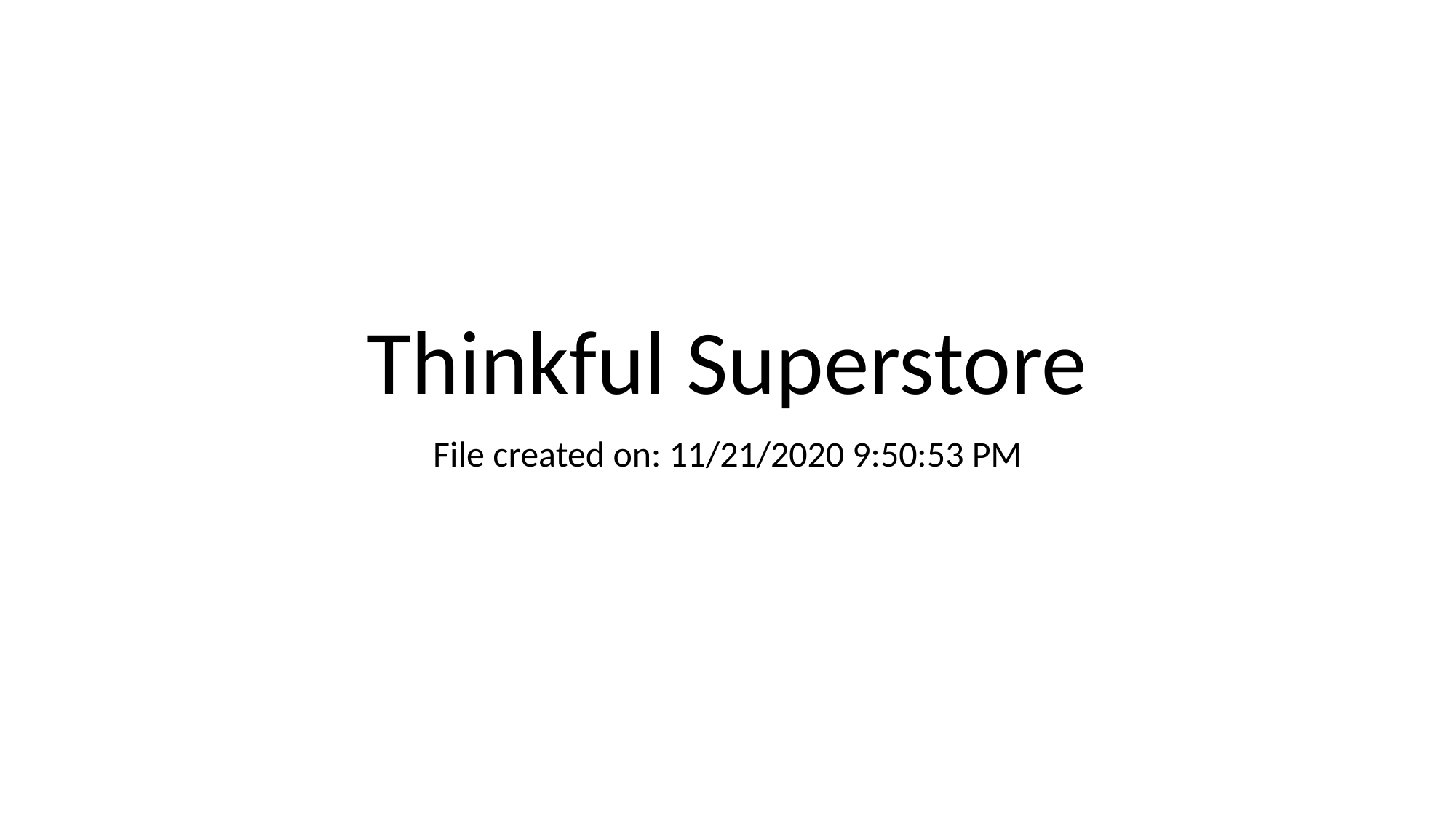

# Thinkful Superstore
File created on: 11/21/2020 9:50:53 PM